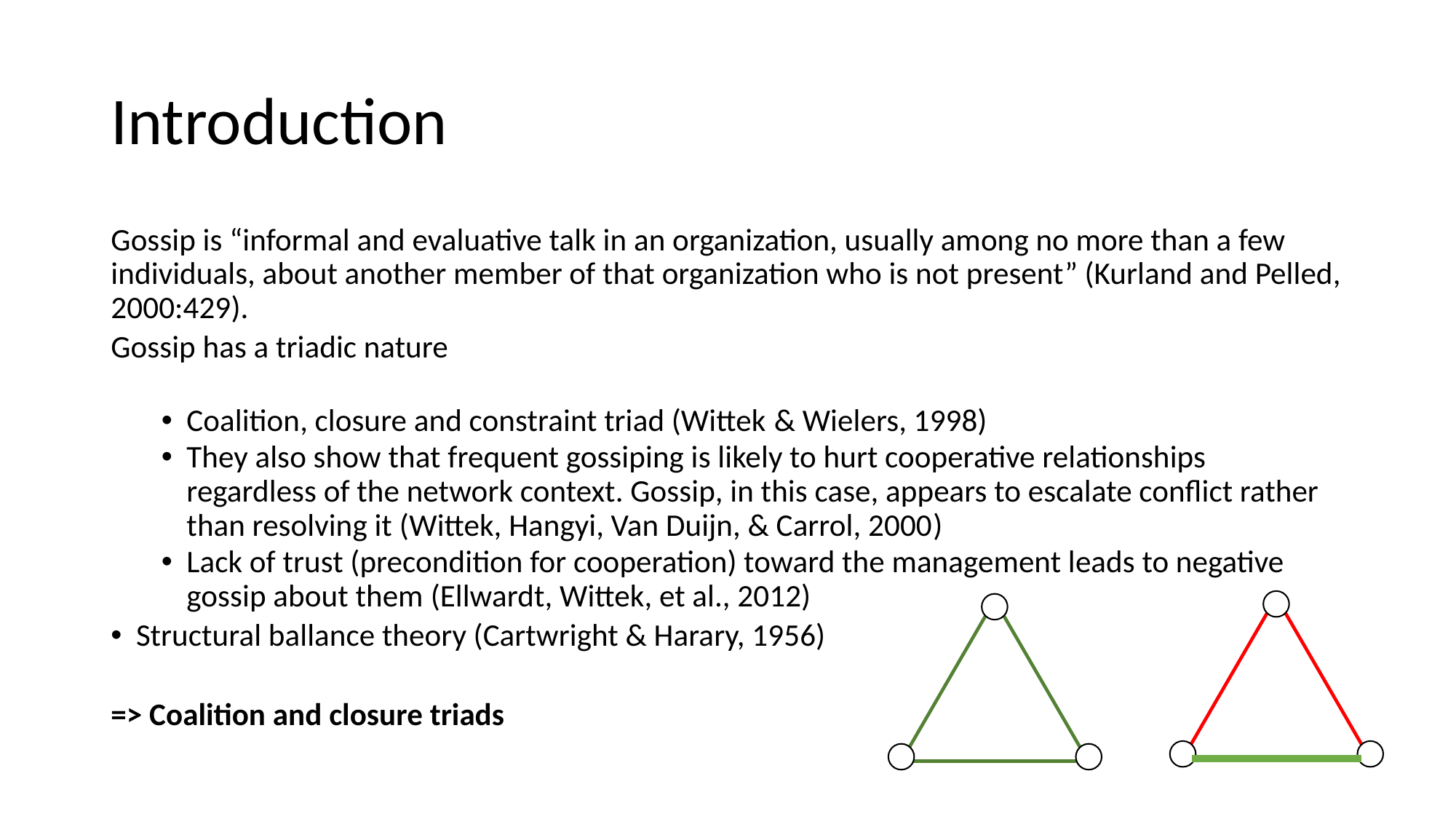

# Introduction
Gossip is “informal and evaluative talk in an organization, usually among no more than a few individuals, about another member of that organization who is not present” (Kurland and Pelled, 2000:429).
Gossip has a triadic nature

Coalition, closure and constraint triad (Wittek & Wielers, 1998)
They also show that frequent gossiping is likely to hurt cooperative relationships regardless of the network context. Gossip, in this case, appears to escalate conflict rather than resolving it (Wittek, Hangyi, Van Duijn, & Carrol, 2000)
Lack of trust (precondition for cooperation) toward the management leads to negative gossip about them (Ellwardt, Wittek, et al., 2012)
Structural ballance theory (Cartwright & Harary, 1956)

=> Coalition and closure triads